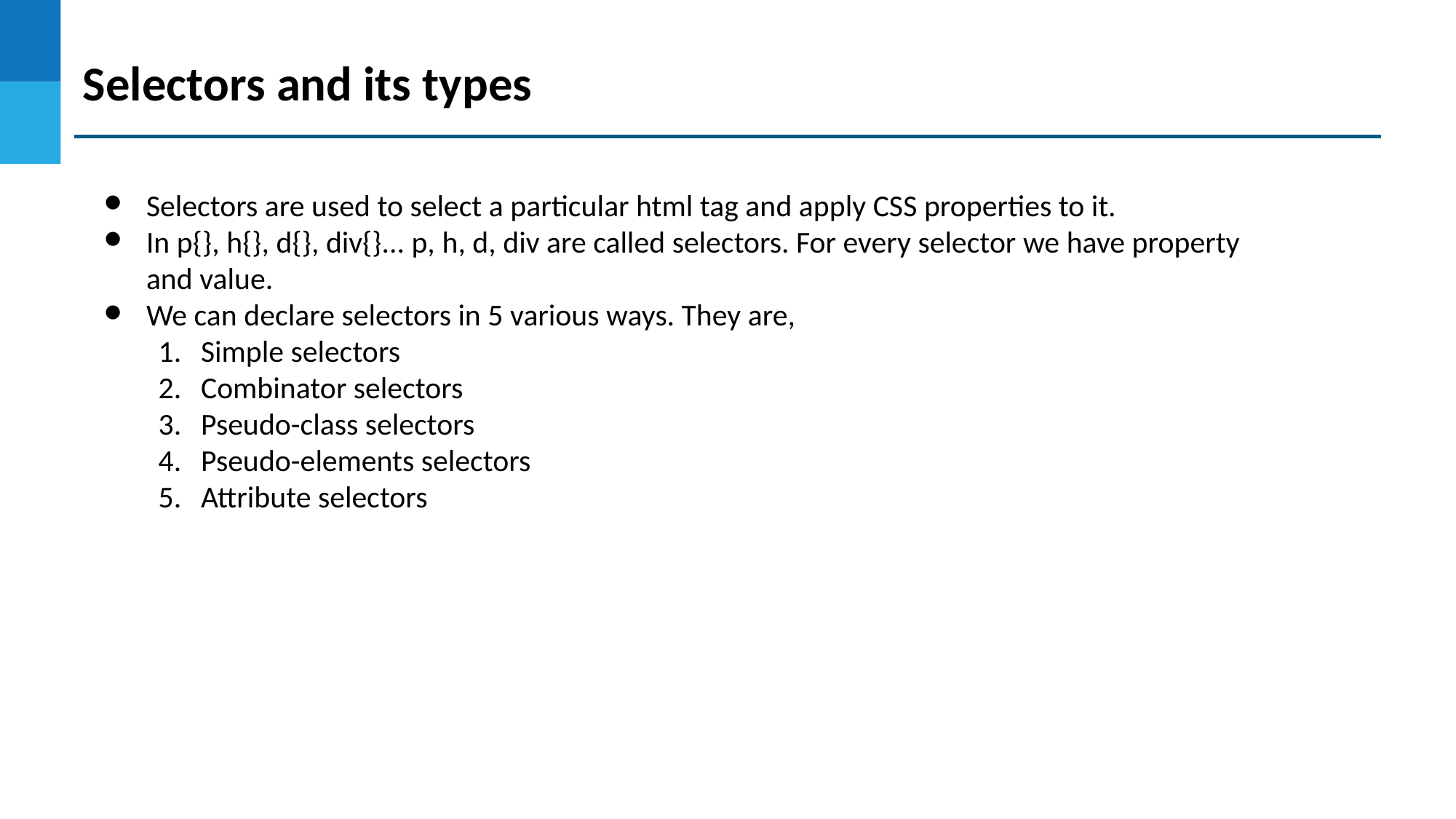

Selectors and its types
Selectors are used to select a particular html tag and apply CSS properties to it.
In p{}, h{}, d{}, div{}... p, h, d, div are called selectors. For every selector we have property and value.
We can declare selectors in 5 various ways. They are,
Simple selectors
Combinator selectors
Pseudo-class selectors
Pseudo-elements selectors
Attribute selectors